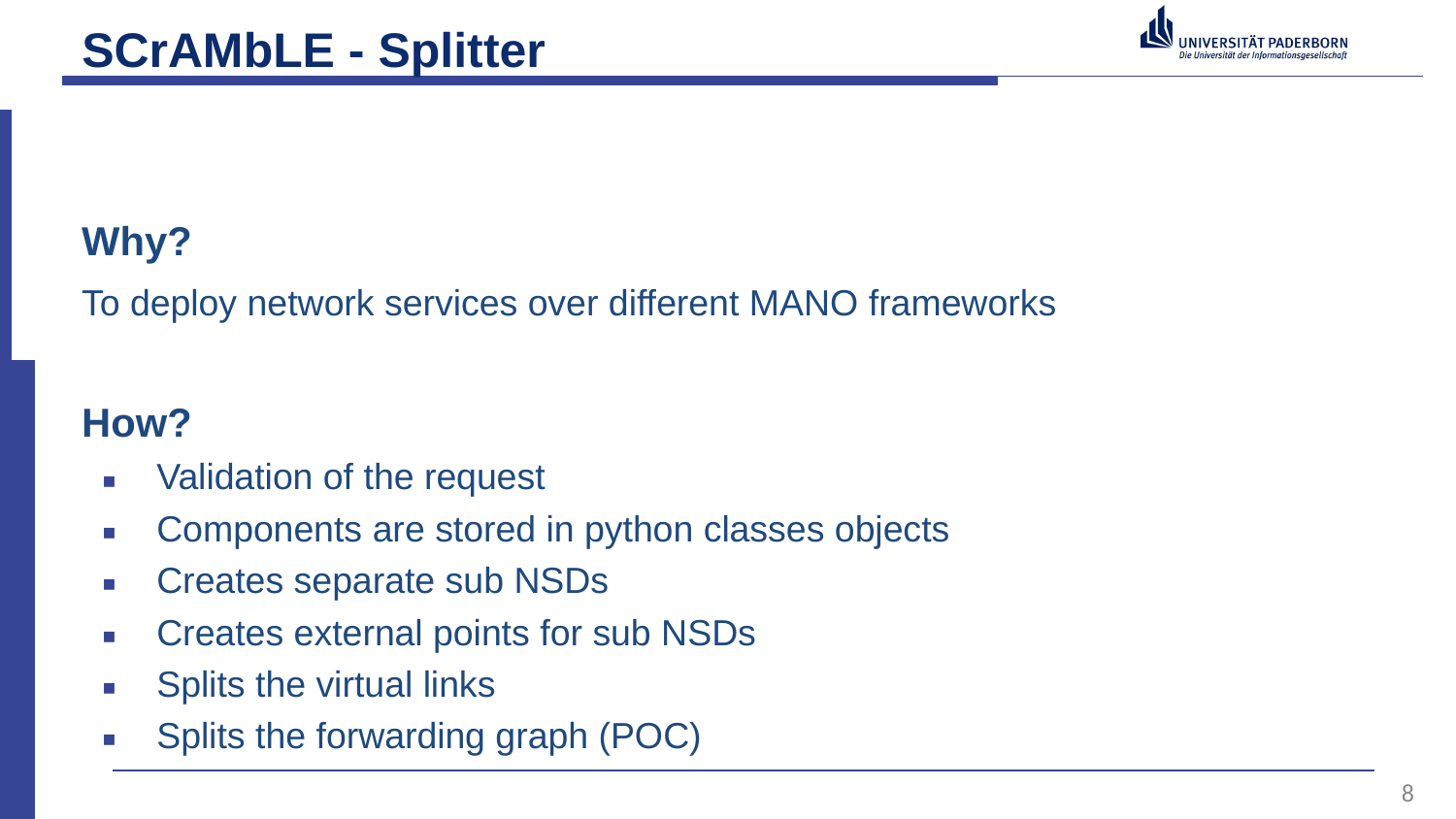

# SCrAMbLE - Splitter

Why?
To deploy network services over different MANO frameworks

How?
Validation of the request
Components are stored in python classes objects
Creates separate sub NSDs
Creates external points for sub NSDs
Splits the virtual links
Splits the forwarding graph (POC)

8